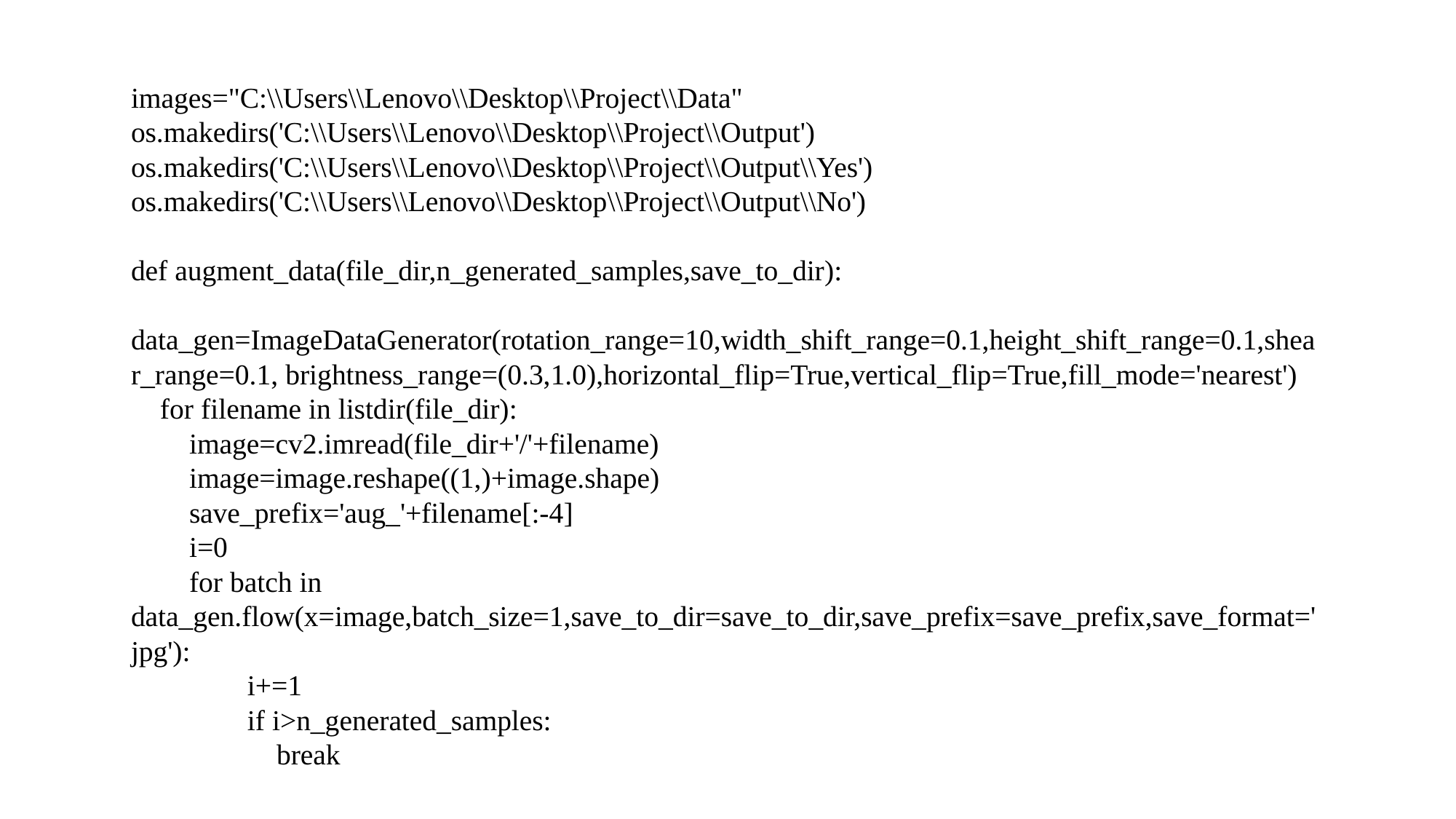

images="C:\\Users\\Lenovo\\Desktop\\Project\\Data"
os.makedirs('C:\\Users\\Lenovo\\Desktop\\Project\\Output')
os.makedirs('C:\\Users\\Lenovo\\Desktop\\Project\\Output\\Yes')
os.makedirs('C:\\Users\\Lenovo\\Desktop\\Project\\Output\\No')

def augment_data(file_dir,n_generated_samples,save_to_dir):
    data_gen=ImageDataGenerator(rotation_range=10,width_shift_range=0.1,height_shift_range=0.1,shear_range=0.1, brightness_range=(0.3,1.0),horizontal_flip=True,vertical_flip=True,fill_mode='nearest')
    for filename in listdir(file_dir):
        image=cv2.imread(file_dir+'/'+filename)
        image=image.reshape((1,)+image.shape)
        save_prefix='aug_'+filename[:-4]
        i=0
        for batch in data_gen.flow(x=image,batch_size=1,save_to_dir=save_to_dir,save_prefix=save_prefix,save_format='jpg'):
                i+=1
                if i>n_generated_samples:
                    break